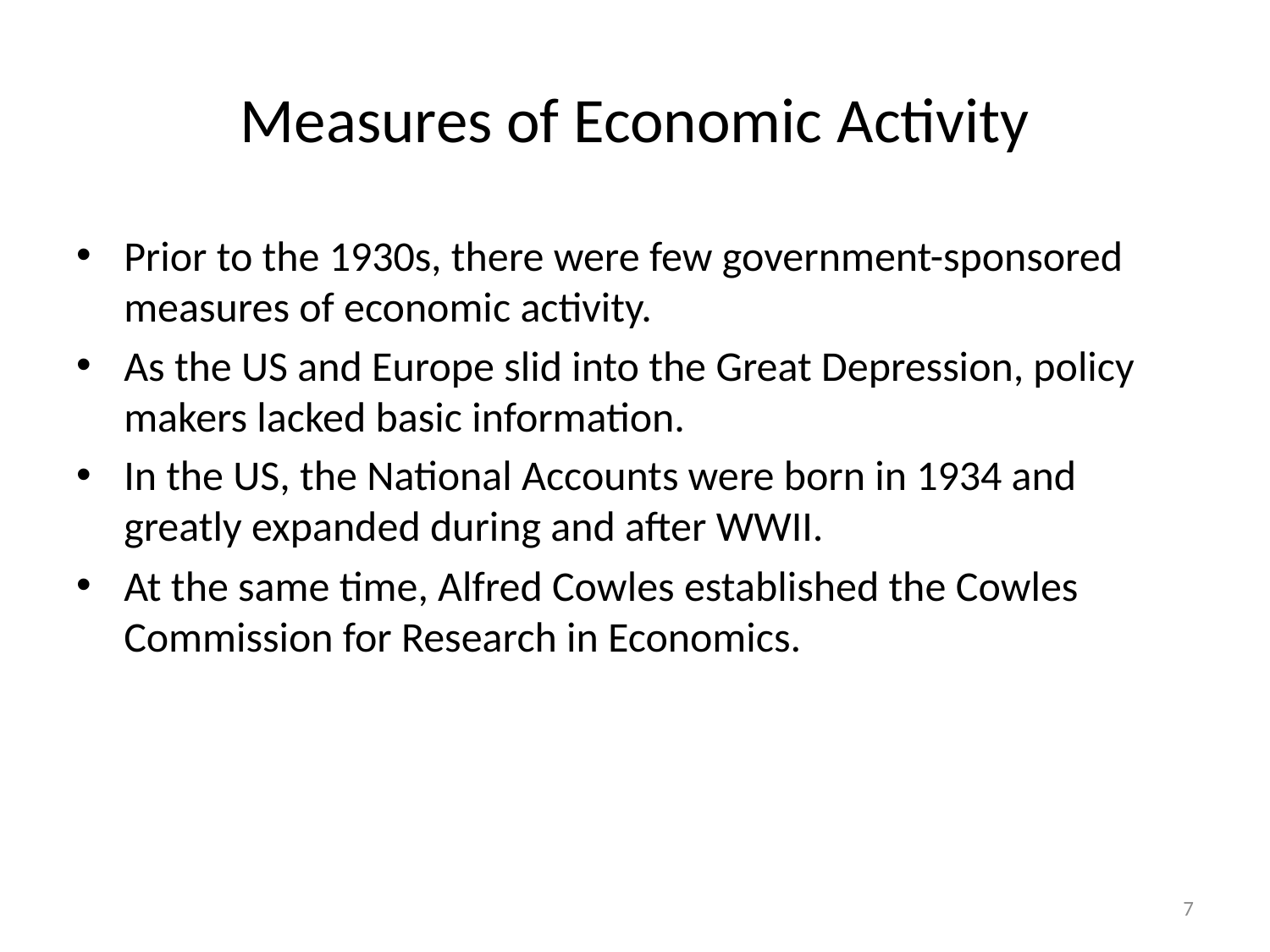

# Measures of Economic Activity
Prior to the 1930s, there were few government-sponsored measures of economic activity.
As the US and Europe slid into the Great Depression, policy makers lacked basic information.
In the US, the National Accounts were born in 1934 and greatly expanded during and after WWII.
At the same time, Alfred Cowles established the Cowles Commission for Research in Economics.

7